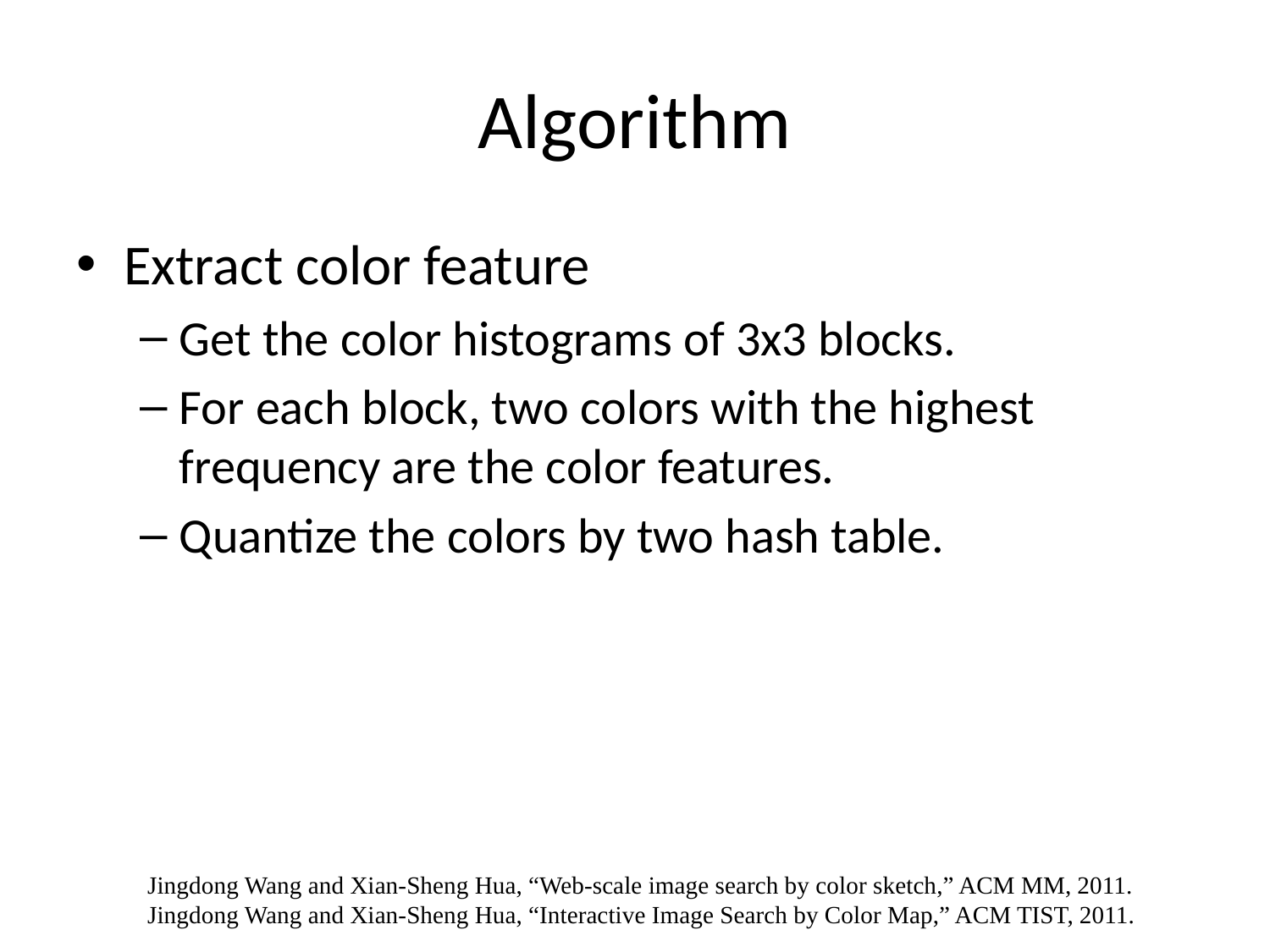

# Algorithm
Extract color feature
Get the color histograms of 3x3 blocks.
For each block, two colors with the highest frequency are the color features.
Quantize the colors by two hash table.

Jingdong Wang and Xian-Sheng Hua, “Web-scale image search by color sketch,” ACM MM, 2011.
Jingdong Wang and Xian-Sheng Hua, “Interactive Image Search by Color Map,” ACM TIST, 2011.